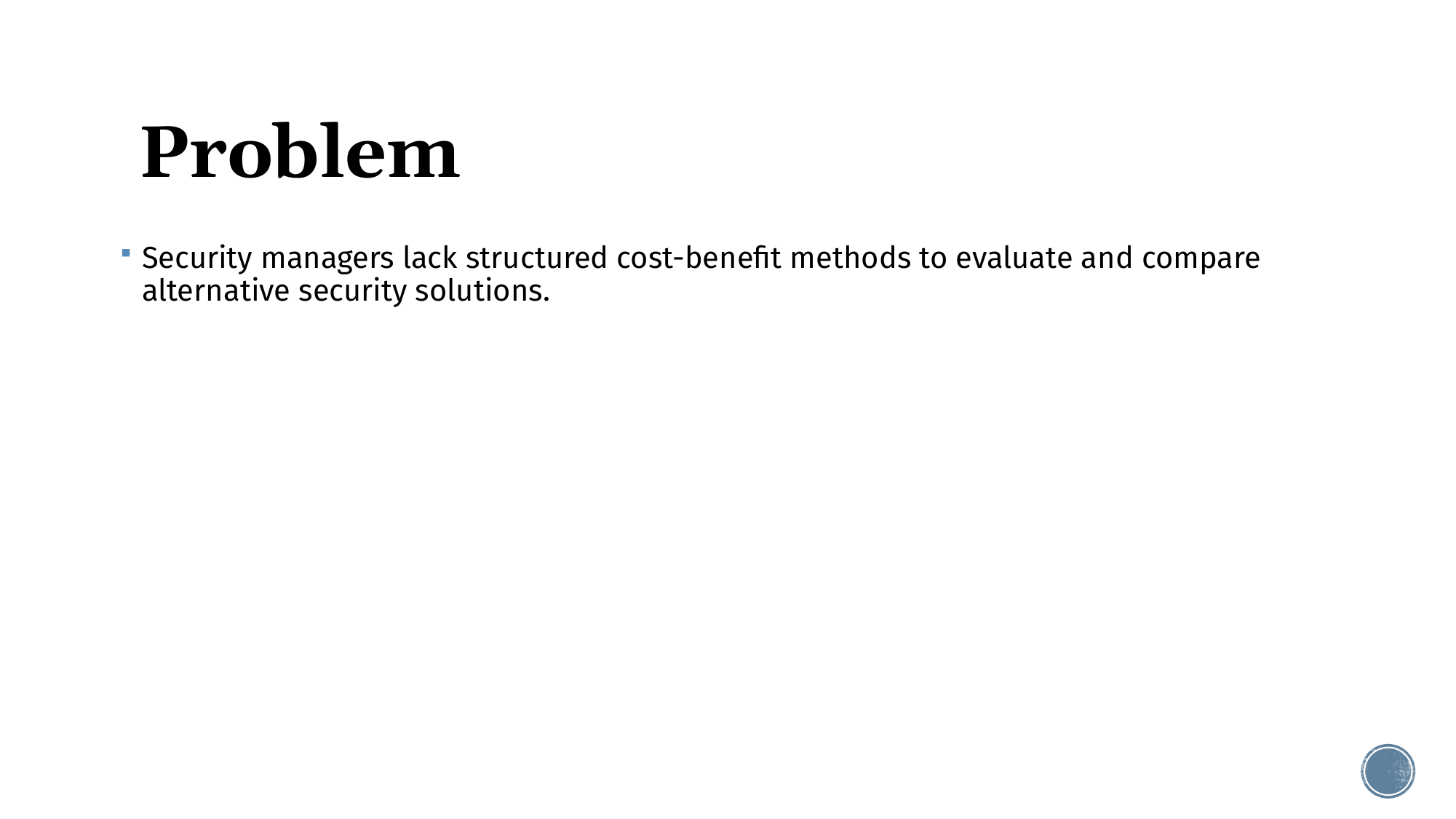

# Problem
Security managers lack structured cost-benefit methods to evaluate and compare alternative security solutions.